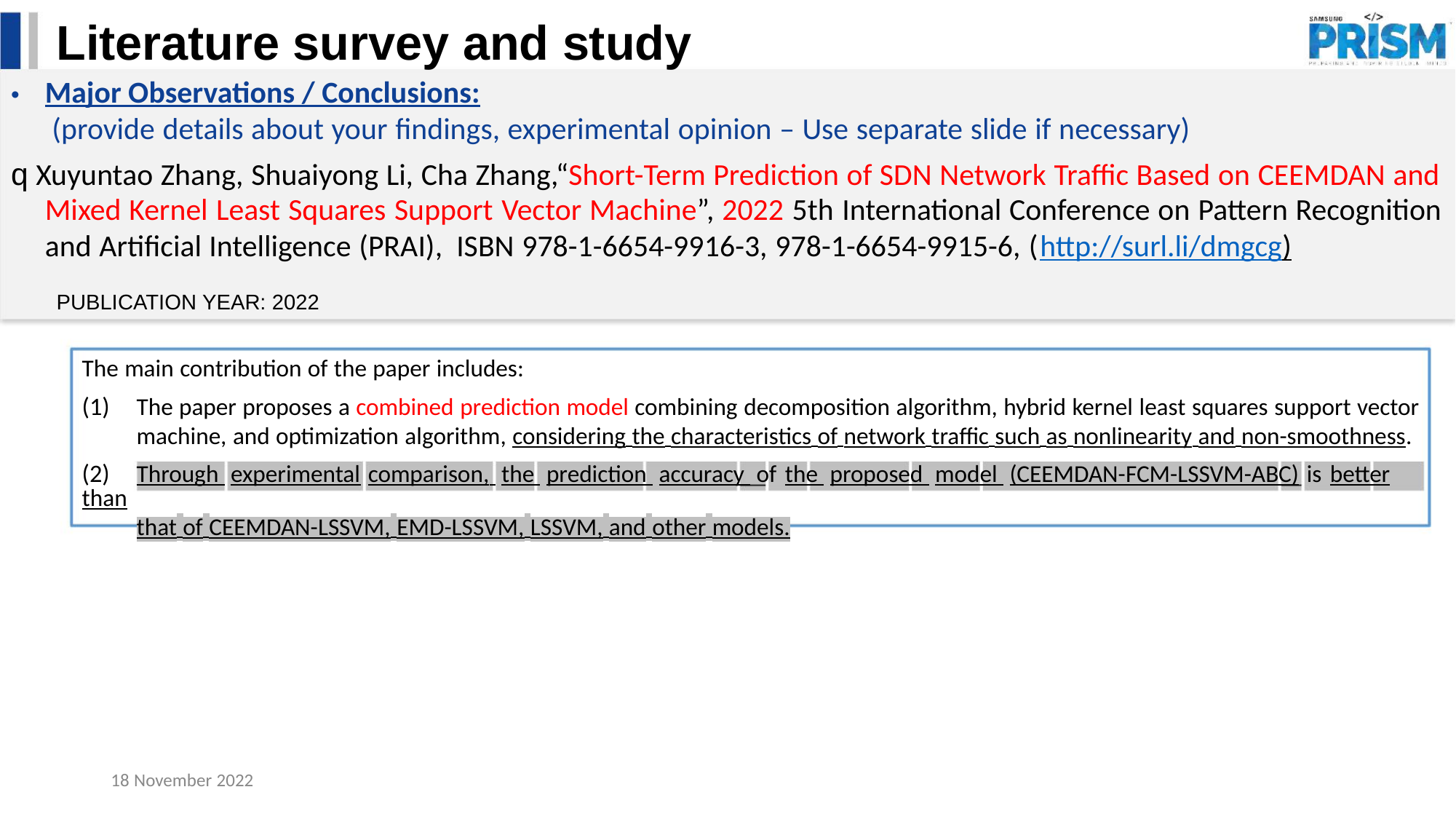

Literature survey and study
• Major Observations / Conclusions:
(provide details about your findings, experimental opinion – Use separate slide if necessary)
q Xuyuntao Zhang, Shuaiyong Li, Cha Zhang,“Short-Term Prediction of SDN Network Traffic Based on CEEMDAN and
Mixed Kernel Least Squares Support Vector Machine”, 2022 5th International Conference on Pattern Recognition
and Artificial Intelligence (PRAI), ISBN 978-1-6654-9916-3, 978-1-6654-9915-6, (http://surl.li/dmgcg)
PUBLICATION YEAR: 2022
The main contribution of the paper includes:
(1) The paper proposes a combined prediction model combining decomposition algorithm, hybrid kernel least squares support vector
machine, and optimization algorithm, considering the characteristics of network traffic such as nonlinearity and non-smoothness.
(2) Through  experimental comparison,  the  prediction  accuracy  of the  proposed  model  (CEEMDAN-FCM-LSSVM-ABC) is better than
that of CEEMDAN-LSSVM, EMD-LSSVM, LSSVM, and other models.
18 November 2022